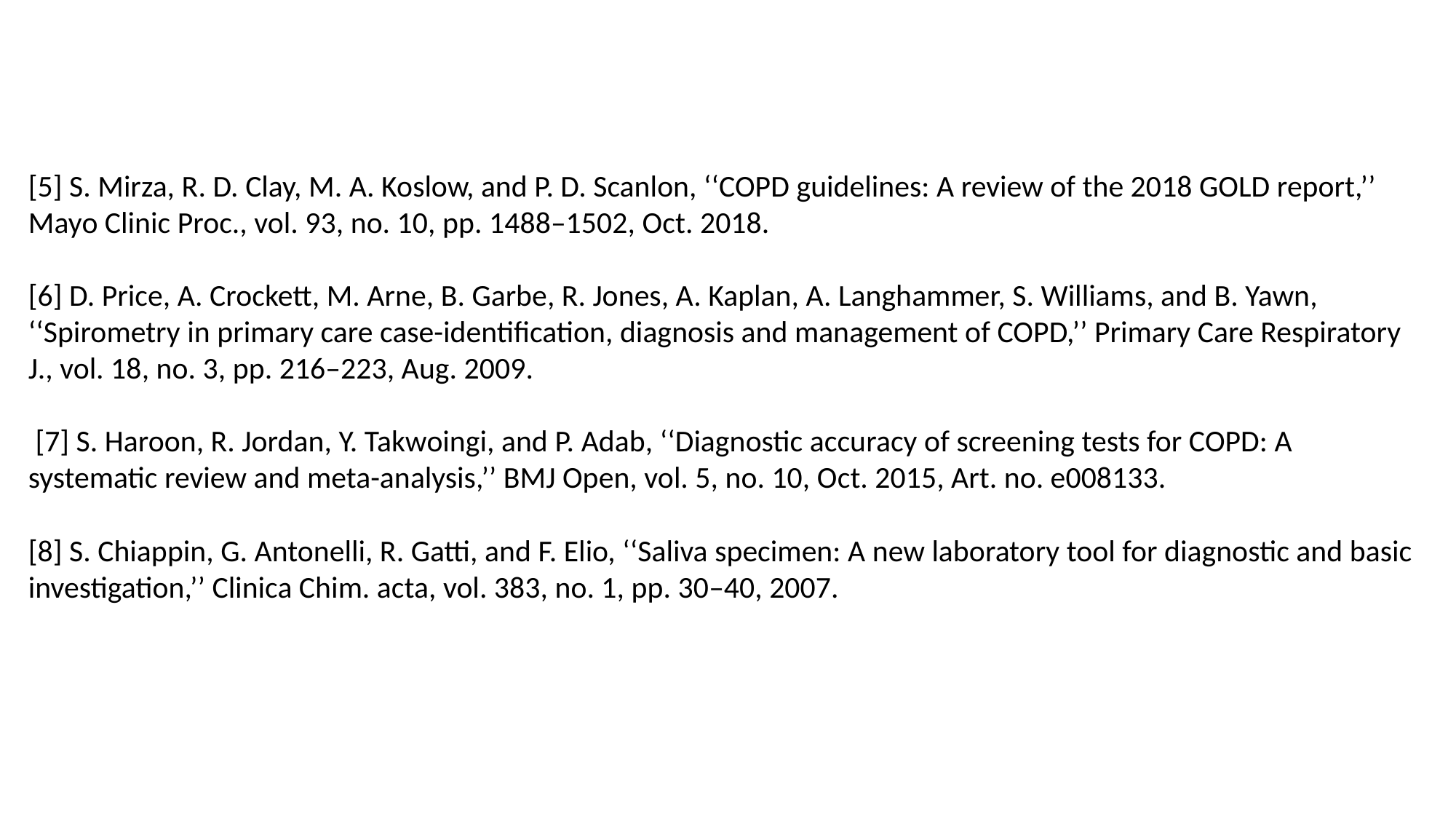

[5] S. Mirza, R. D. Clay, M. A. Koslow, and P. D. Scanlon, ‘‘COPD guidelines: A review of the 2018 GOLD report,’’ Mayo Clinic Proc., vol. 93, no. 10, pp. 1488–1502, Oct. 2018.

[6] D. Price, A. Crockett, M. Arne, B. Garbe, R. Jones, A. Kaplan, A. Langhammer, S. Williams, and B. Yawn, ‘‘Spirometry in primary care case-identification, diagnosis and management of COPD,’’ Primary Care Respiratory J., vol. 18, no. 3, pp. 216–223, Aug. 2009.

 [7] S. Haroon, R. Jordan, Y. Takwoingi, and P. Adab, ‘‘Diagnostic accuracy of screening tests for COPD: A systematic review and meta-analysis,’’ BMJ Open, vol. 5, no. 10, Oct. 2015, Art. no. e008133.

[8] S. Chiappin, G. Antonelli, R. Gatti, and F. Elio, ‘‘Saliva specimen: A new laboratory tool for diagnostic and basic investigation,’’ Clinica Chim. acta, vol. 383, no. 1, pp. 30–40, 2007.